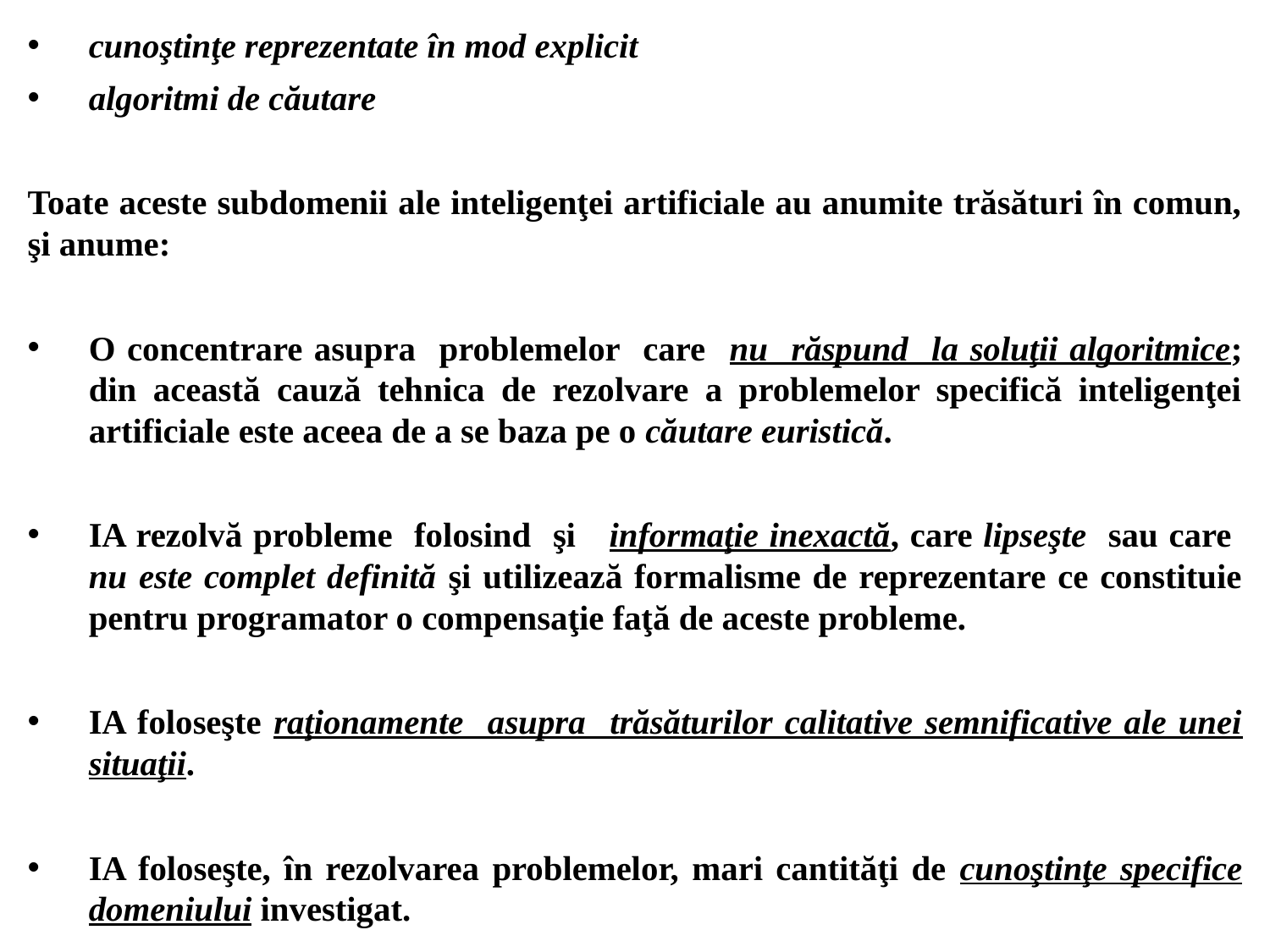

cunoştinţe reprezentate în mod explicit
algoritmi de căutare

Toate aceste subdomenii ale inteligenţei artificiale au anumite trăsături în comun, şi anume:

O concentrare asupra  problemelor  care  nu  răspund  la soluţii algoritmice; din această cauză tehnica de rezolvare a problemelor specifică inteligenţei artificiale este aceea de a se baza pe o căutare euristică.

IA rezolvă probleme  folosind  şi   informaţie inexactă, care lipseşte  sau care  nu este complet definită şi utilizează formalisme de reprezentare ce constituie pentru programator o compensaţie faţă de aceste probleme.

IA foloseşte raţionamente  asupra  trăsăturilor calitative semnificative ale unei situaţii.

IA foloseşte, în rezolvarea problemelor, mari cantităţi de cunoştinţe specifice domeniului investigat.